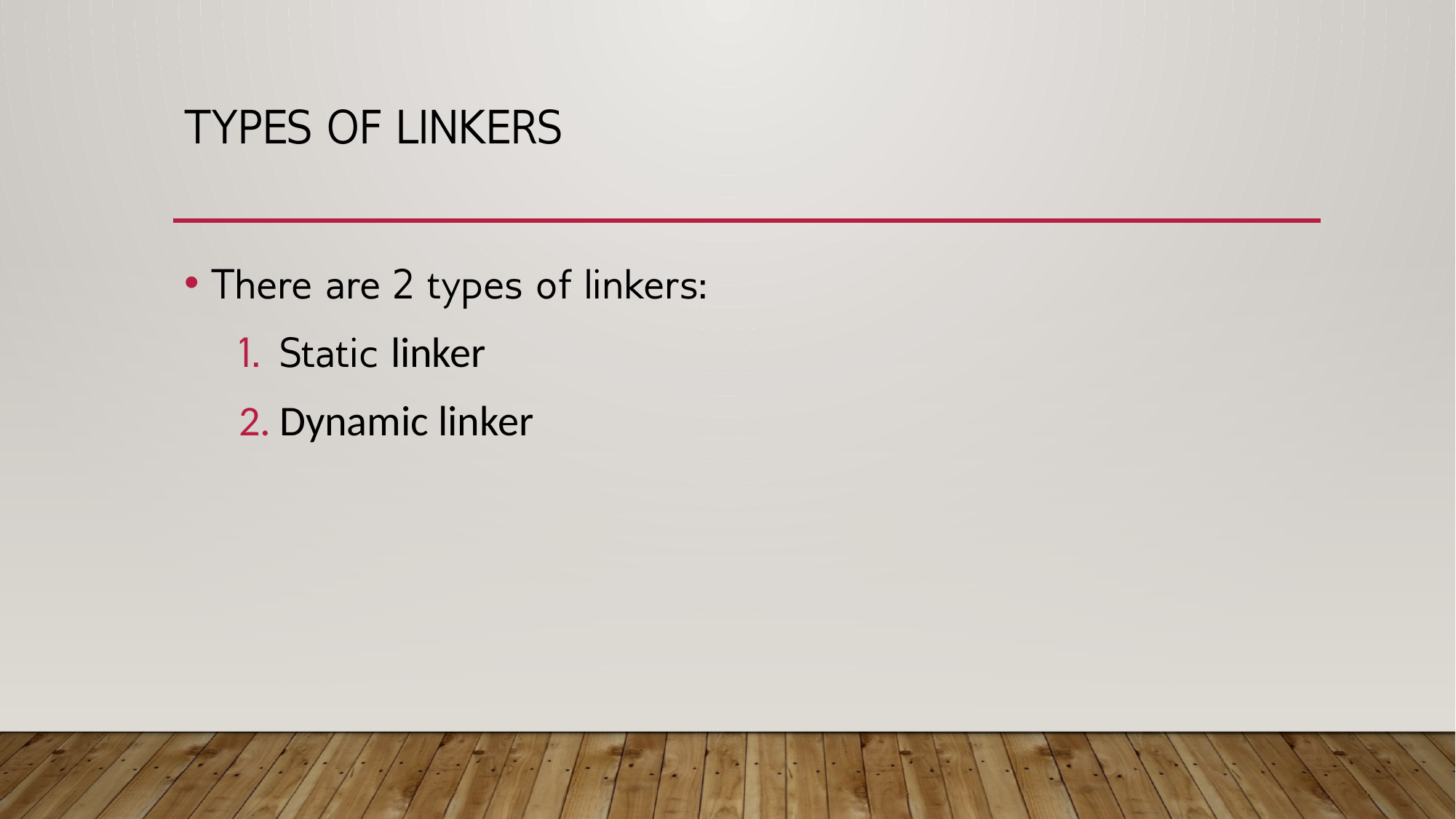

# Types of Linkers
There are 2 types of linkers:
Static linker
Dynamic linker